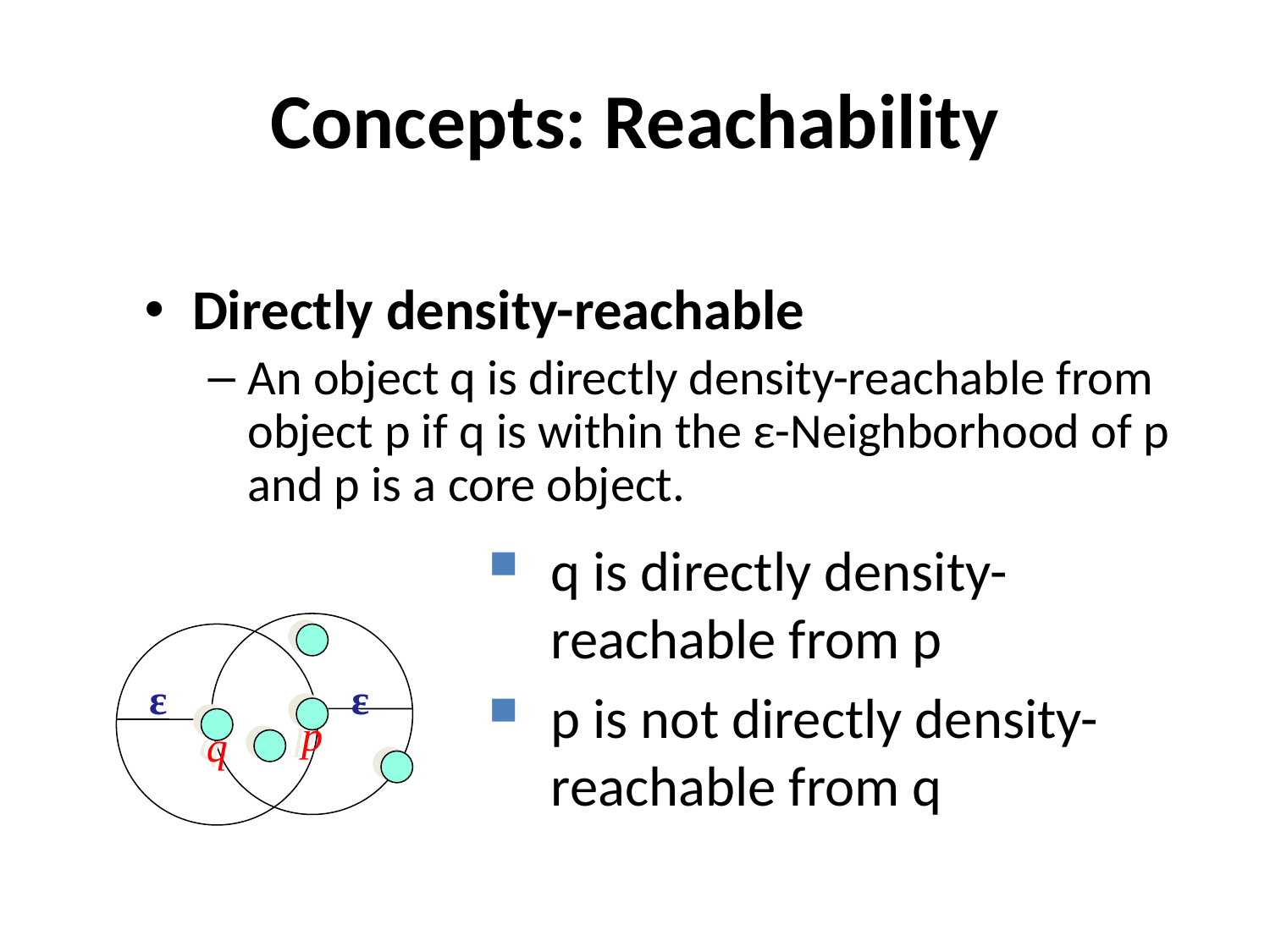

# Concepts: Reachability
Directly density-reachable
An object q is directly density-reachable from object p if q is within the ε-Neighborhood of p and p is a core object.
q is directly density-reachable from p
p is not directly density- reachable from q

ε
ε
p
q